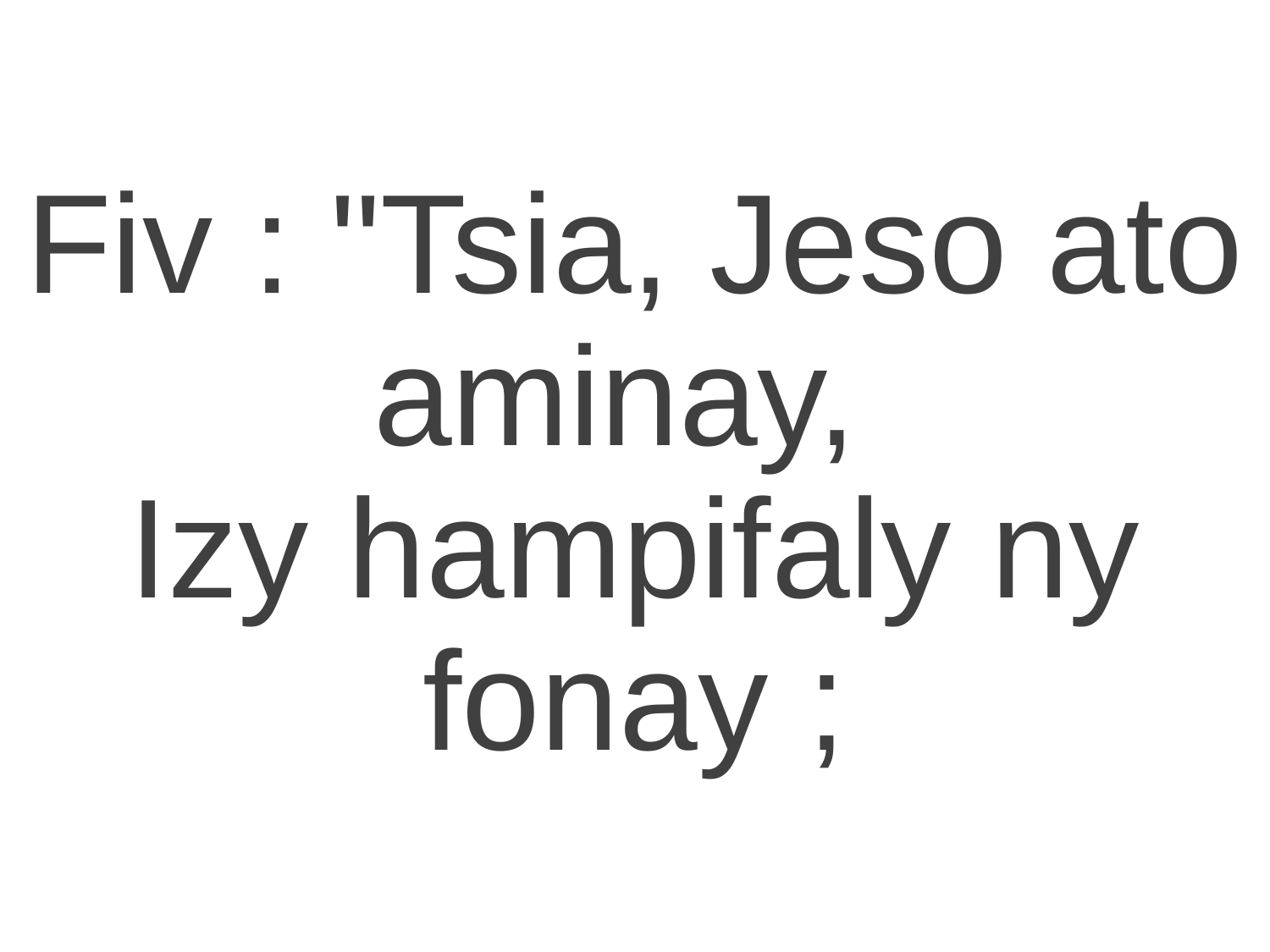

Fiv : "Tsia, Jeso ato aminay,
Izy hampifaly ny fonay ;